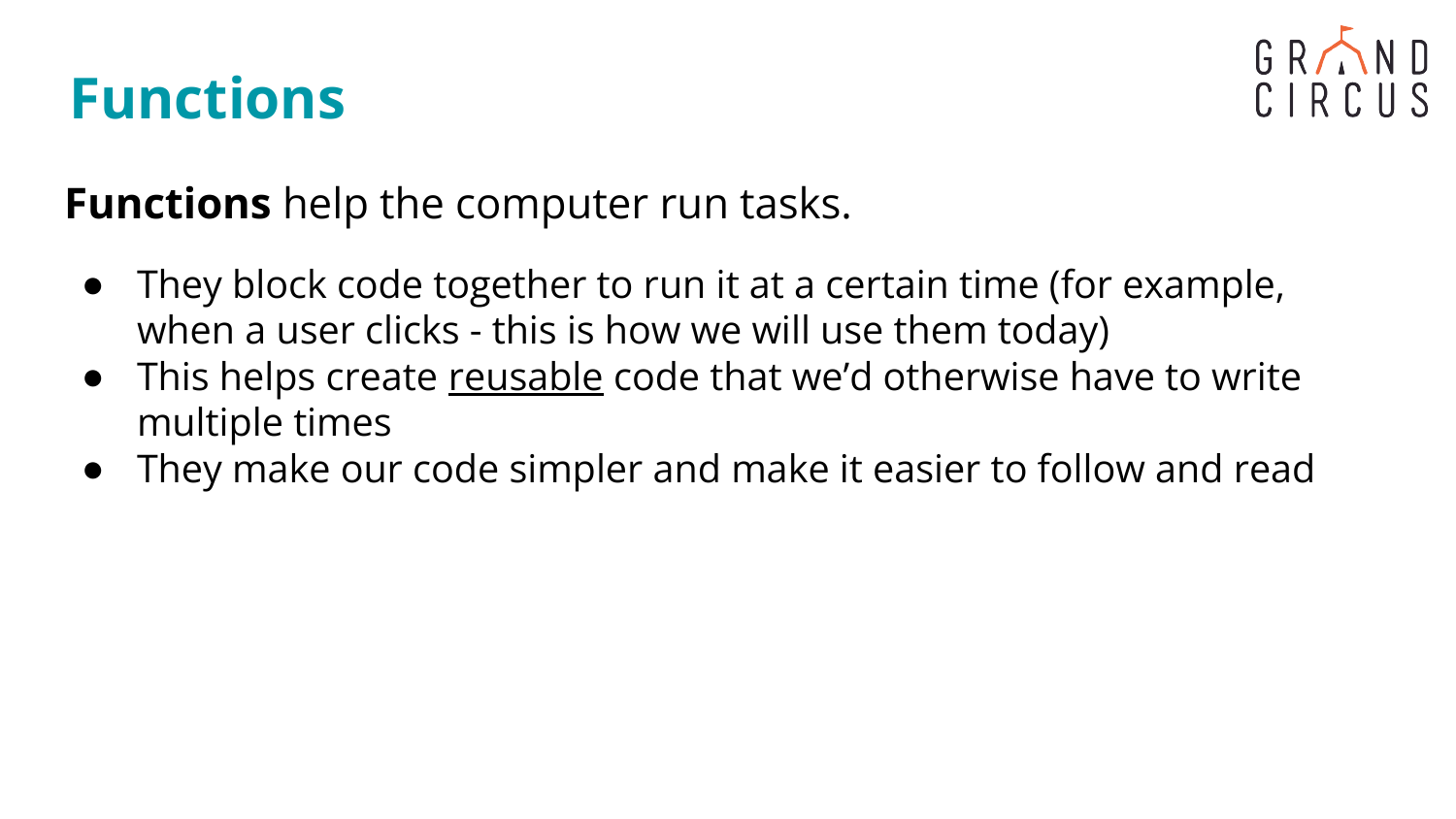

# Functions
Functions help the computer run tasks.
They block code together to run it at a certain time (for example, when a user clicks - this is how we will use them today)
This helps create reusable code that we’d otherwise have to write multiple times
They make our code simpler and make it easier to follow and read